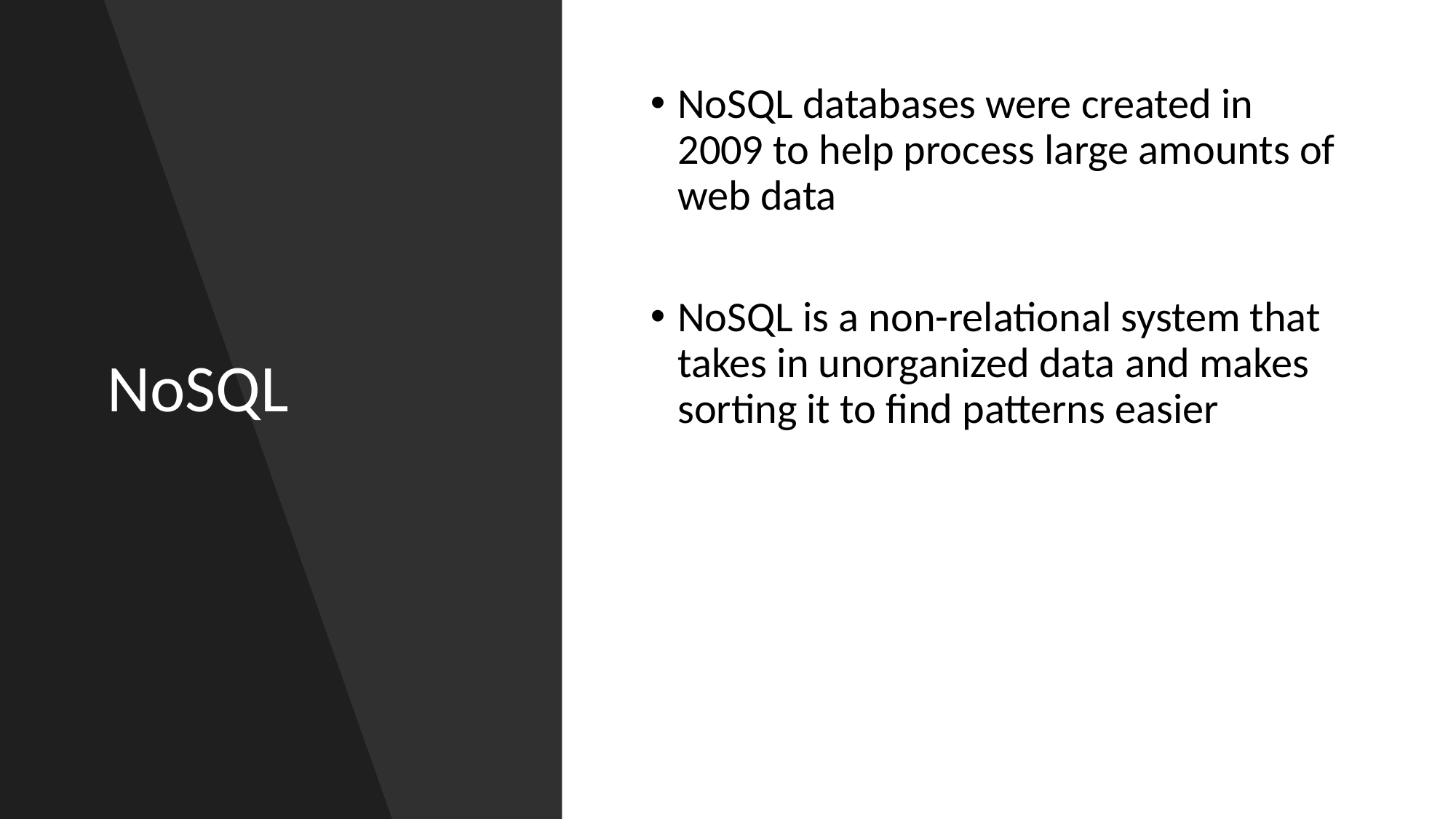

# NoSQL
NoSQL databases were created in 2009 to help process large amounts of web data

NoSQL is a non-relational system that takes in unorganized data and makes sorting it to find patterns easier